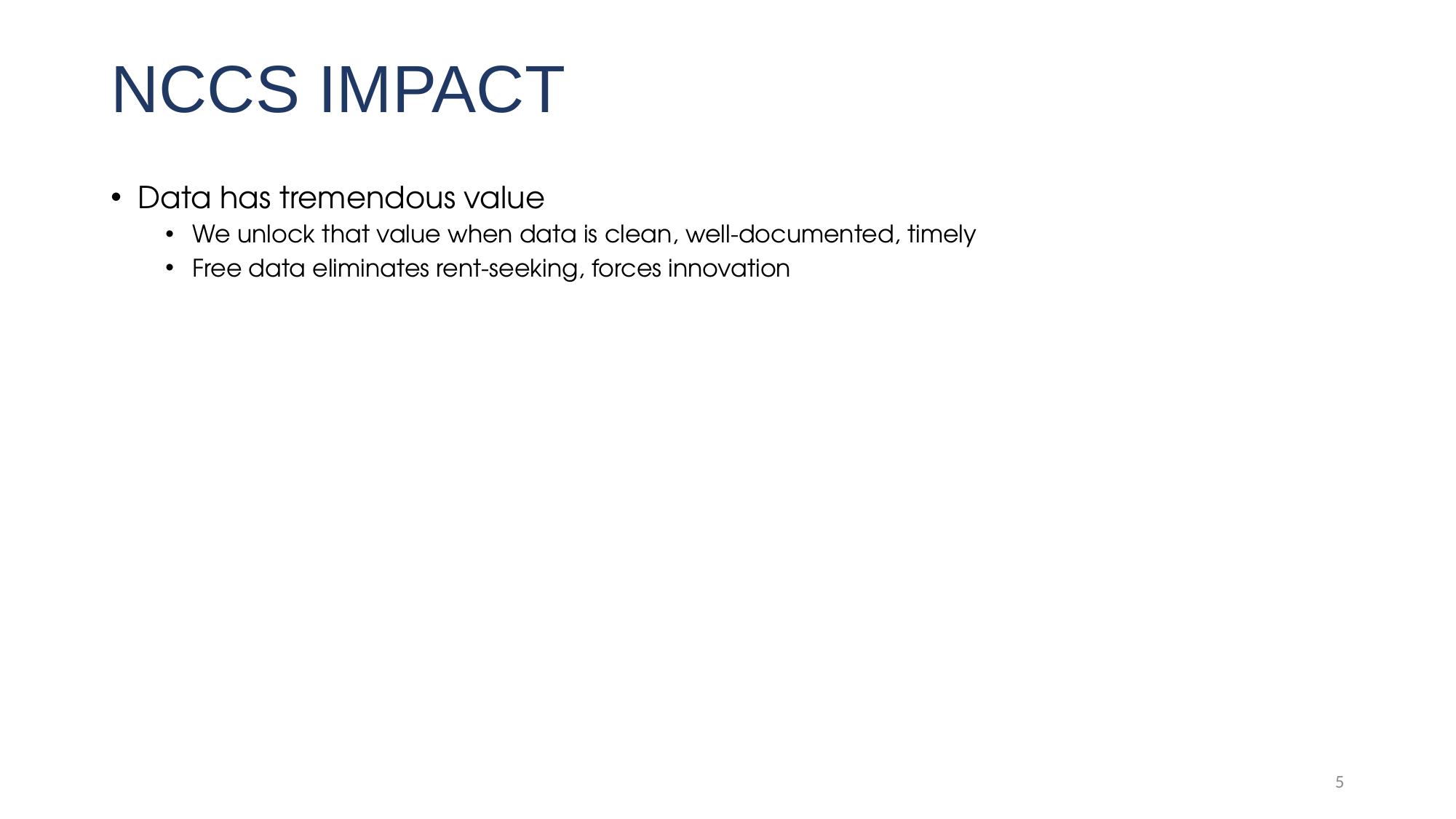

# NCCS Impact
Data has tremendous value
We unlock that value when data is clean, well-documented, timely
Free data eliminates rent-seeking, forces innovation
5